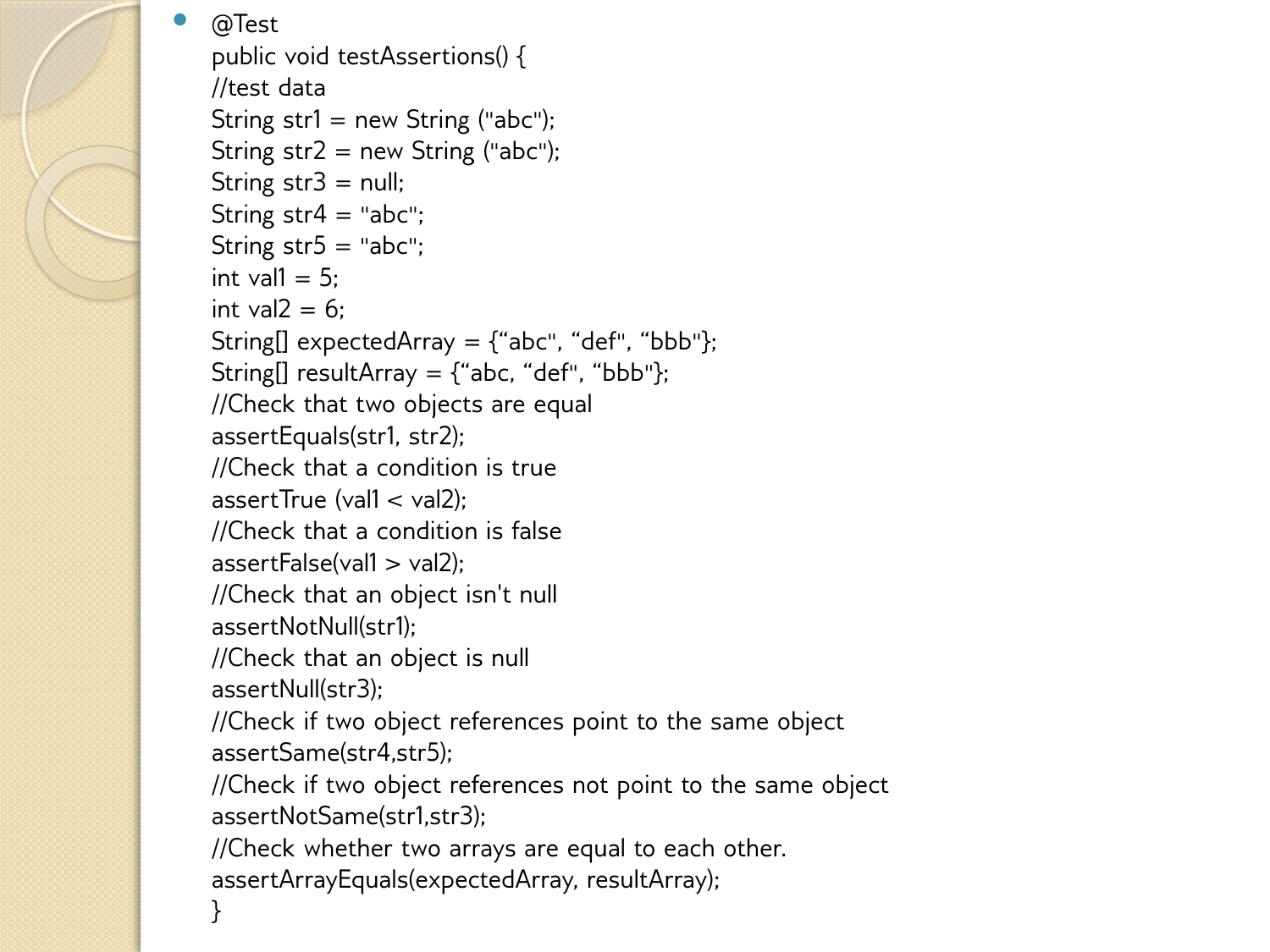

@Test
public void testAssertions() {
//test data
String str1 = new String ("abc");
String str2 = new String ("abc");
String str3 = null;
String str4 = "abc";
String str5 = "abc";
int val1 = 5;
int val2 = 6;
String[] expectedArray = {“abc", “def", “bbb"};
String[] resultArray = {“abc, “def", “bbb"};
//Check that two objects are equal
assertEquals(str1, str2);
//Check that a condition is true
assertTrue (val1 < val2);
//Check that a condition is false
assertFalse(val1 > val2);
//Check that an object isn't null
assertNotNull(str1);
//Check that an object is null
assertNull(str3);
//Check if two object references point to the same object
assertSame(str4,str5);
//Check if two object references not point to the same object
assertNotSame(str1,str3);
//Check whether two arrays are equal to each other.
assertArrayEquals(expectedArray, resultArray);
}